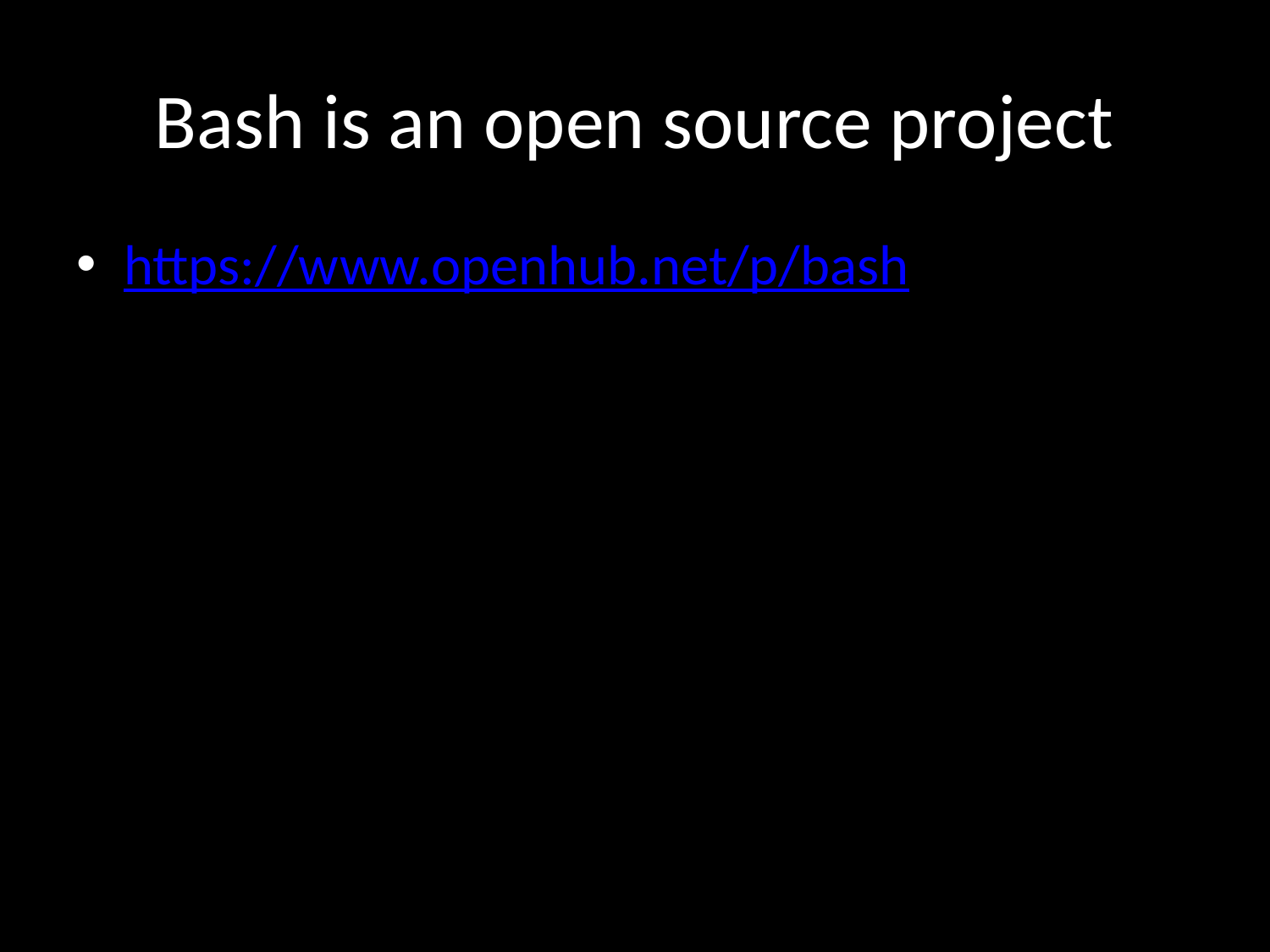

# Bash is an open source project
https://www.openhub.net/p/bash